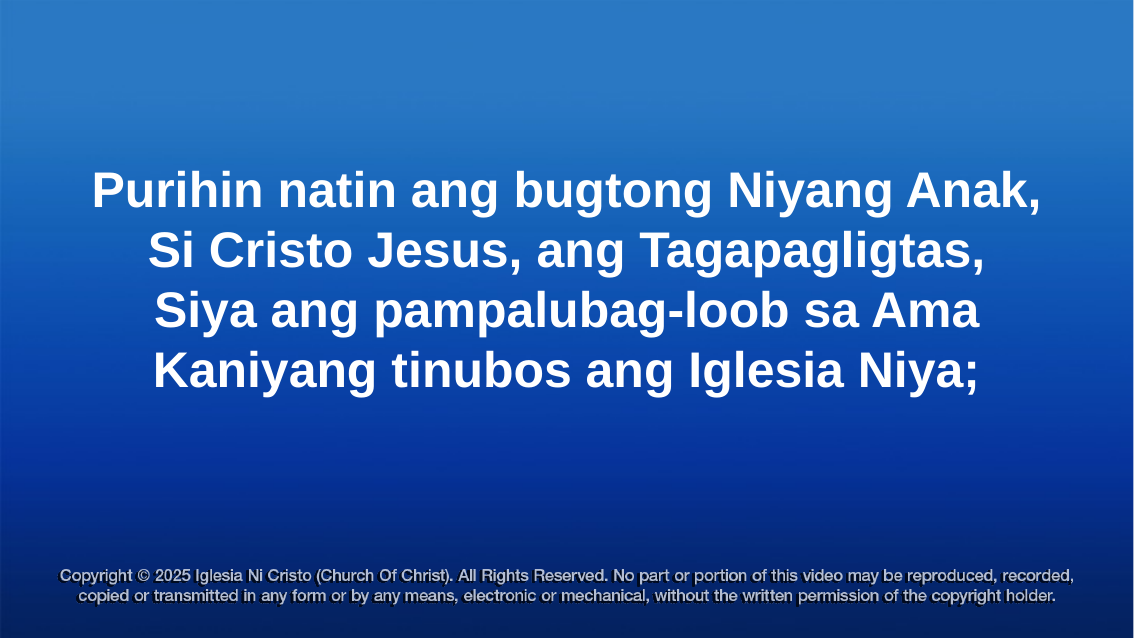

Purihin natin ang bugtong Niyang Anak,
Si Cristo Jesus, ang Tagapagligtas,
Siya ang pampalubag-loob sa Ama
Kaniyang tinubos ang Iglesia Niya;